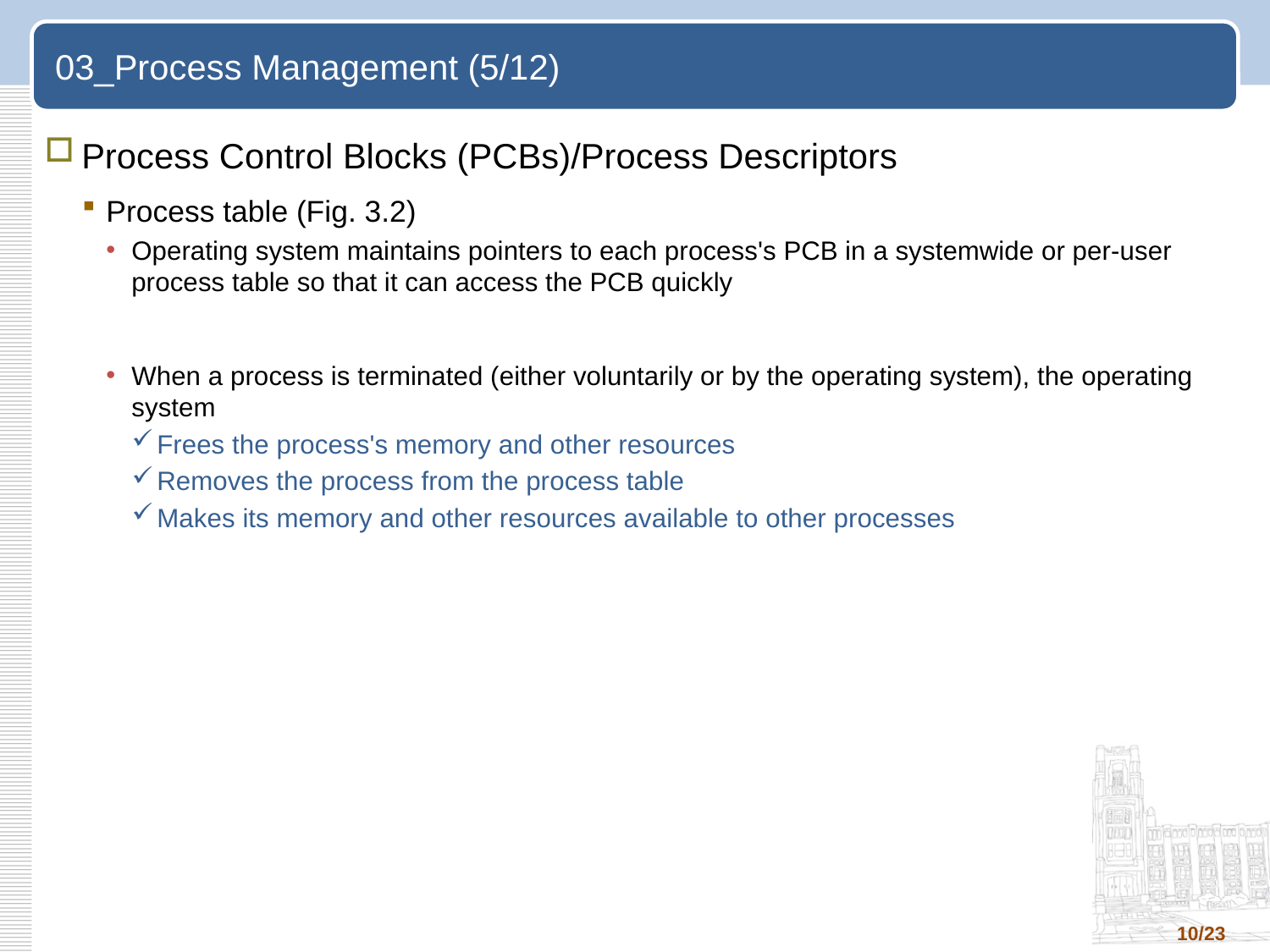

# 03_Process Management (5/12)
Process Control Blocks (PCBs)/Process Descriptors
Process table (Fig. 3.2)
Operating system maintains pointers to each process's PCB in a systemwide or per-user process table so that it can access the PCB quickly

When a process is terminated (either voluntarily or by the operating system), the operating system
Frees the process's memory and other resources
Removes the process from the process table
Makes its memory and other resources available to other processes